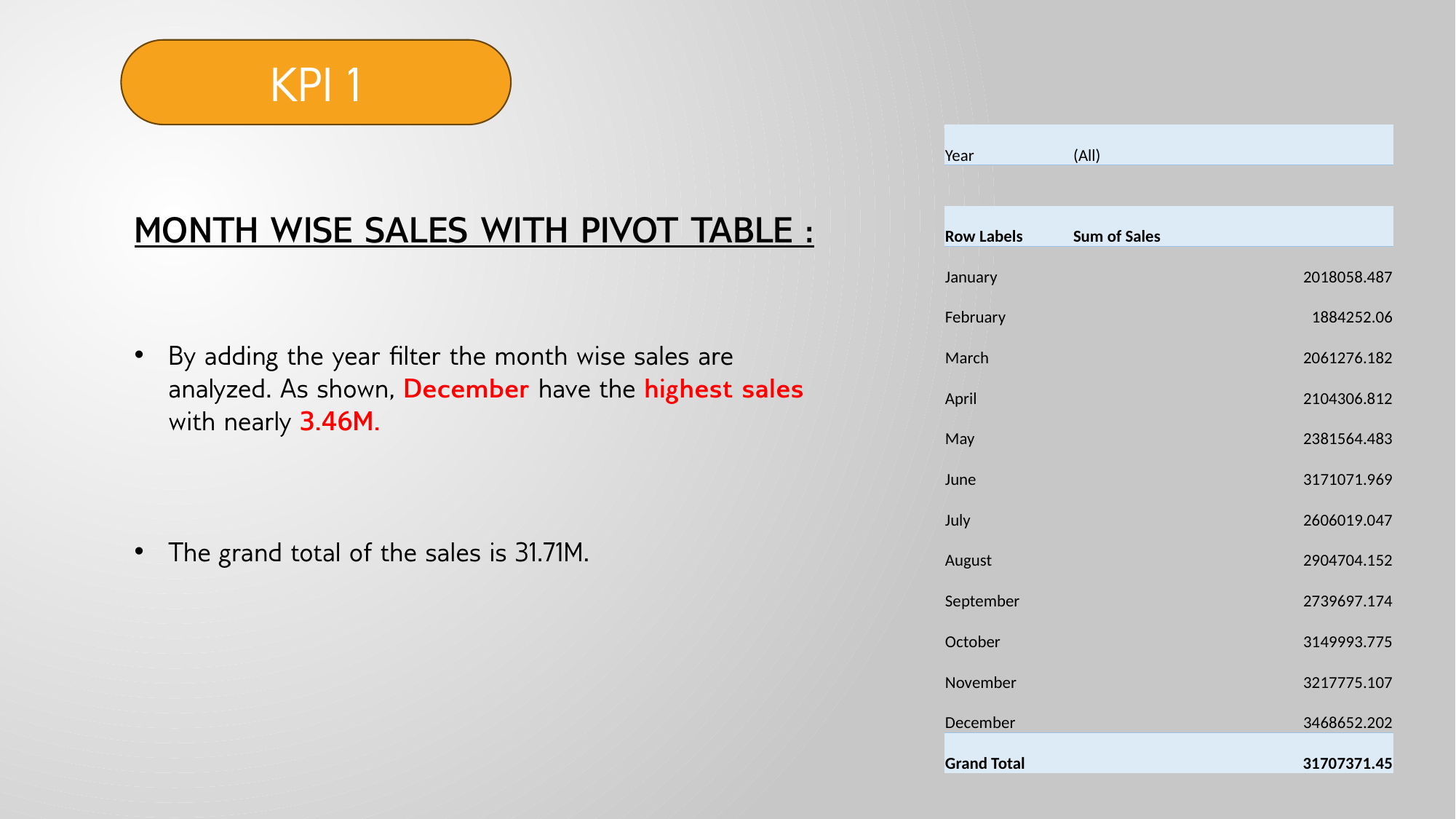

KPI 1
| Year | (All) |
| --- | --- |
|  |  |
| Row Labels | Sum of Sales |
| January | 2018058.487 |
| February | 1884252.06 |
| March | 2061276.182 |
| April | 2104306.812 |
| May | 2381564.483 |
| June | 3171071.969 |
| July | 2606019.047 |
| August | 2904704.152 |
| September | 2739697.174 |
| October | 3149993.775 |
| November | 3217775.107 |
| December | 3468652.202 |
| Grand Total | 31707371.45 |
MONTH WISE SALES WITH PIVOT TABLE :

By adding the year filter the month wise sales are analyzed. As shown, December have the highest sales with nearly 3.46M.

The grand total of the sales is 31.71M.